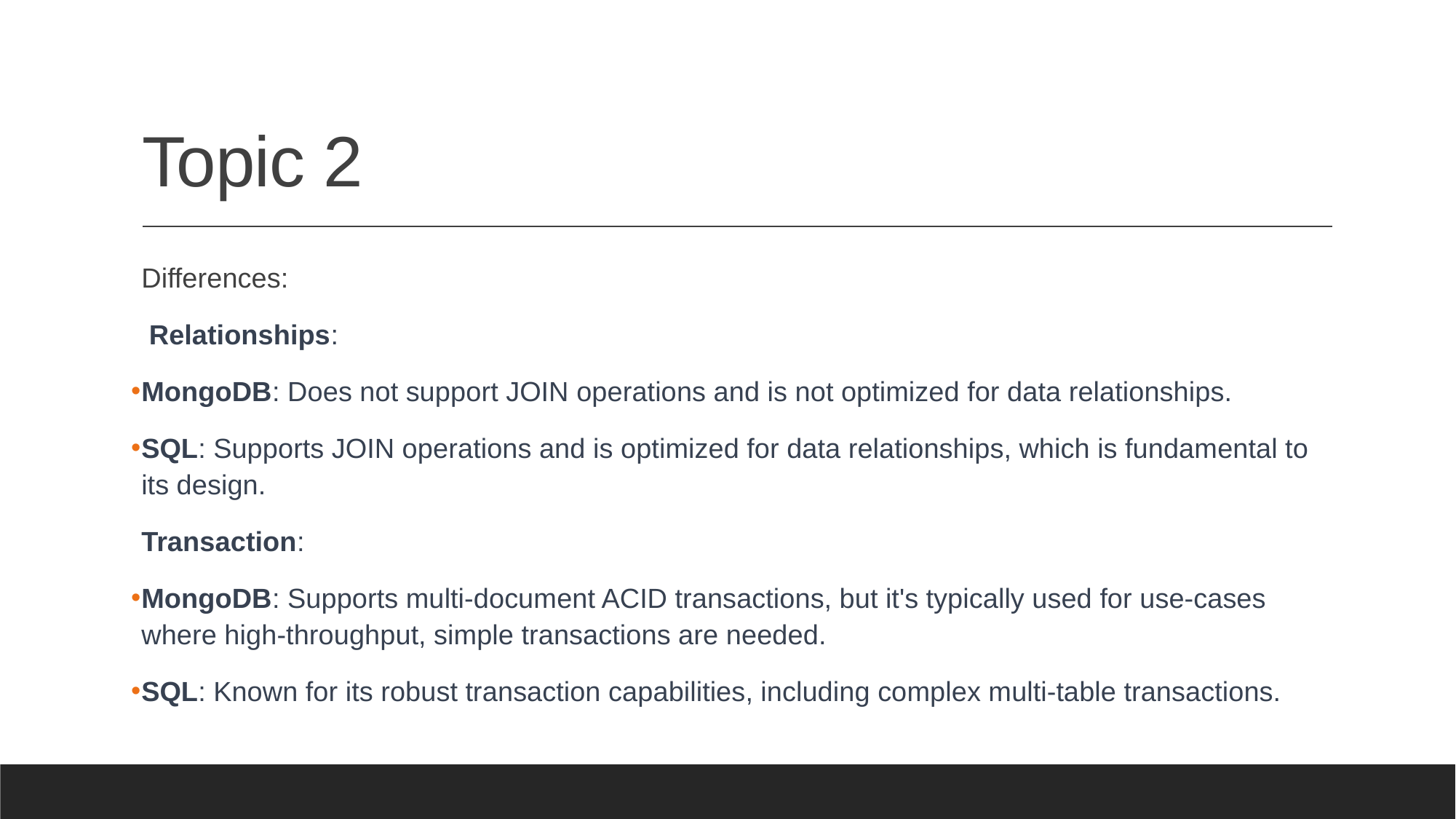

# Topic 2
Differences:
 Relationships:
MongoDB: Does not support JOIN operations and is not optimized for data relationships.
SQL: Supports JOIN operations and is optimized for data relationships, which is fundamental to its design.
Transaction:
MongoDB: Supports multi-document ACID transactions, but it's typically used for use-cases where high-throughput, simple transactions are needed.
SQL: Known for its robust transaction capabilities, including complex multi-table transactions.